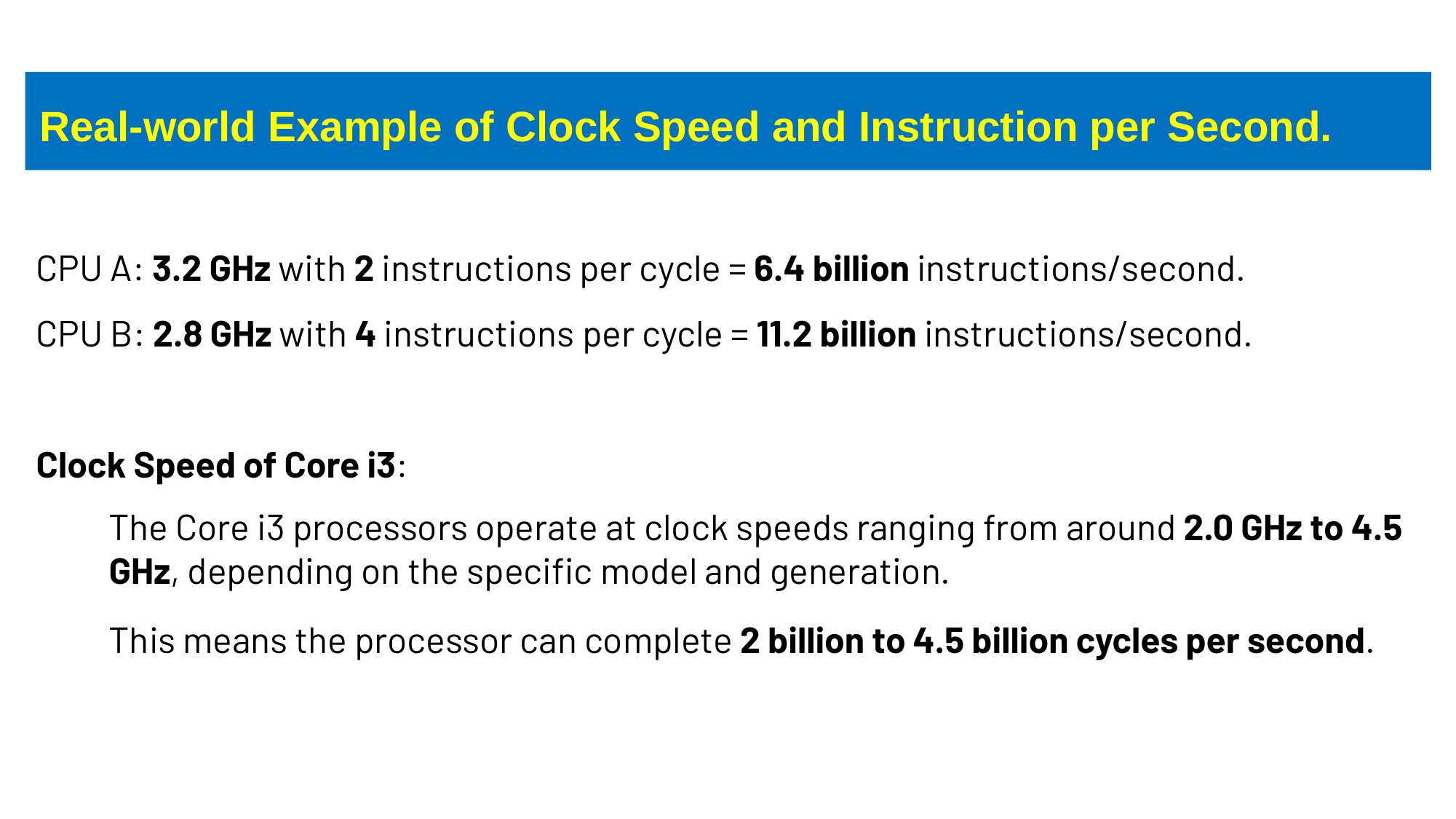

Real-world Example of Clock Speed and Instruction per Second.
CPU A: 3.2 GHz with 2 instructions per cycle = 6.4 billion instructions/second.

CPU B: 2.8 GHz with 4 instructions per cycle = 11.2 billion instructions/second.

Clock Speed of Core i3:

  The Core i3 processors operate at clock speeds ranging from around 2.0 GHz to 4.5   GHz, depending on the specific model and generation.

  This means the processor can complete 2 billion to 4.5 billion cycles per second.